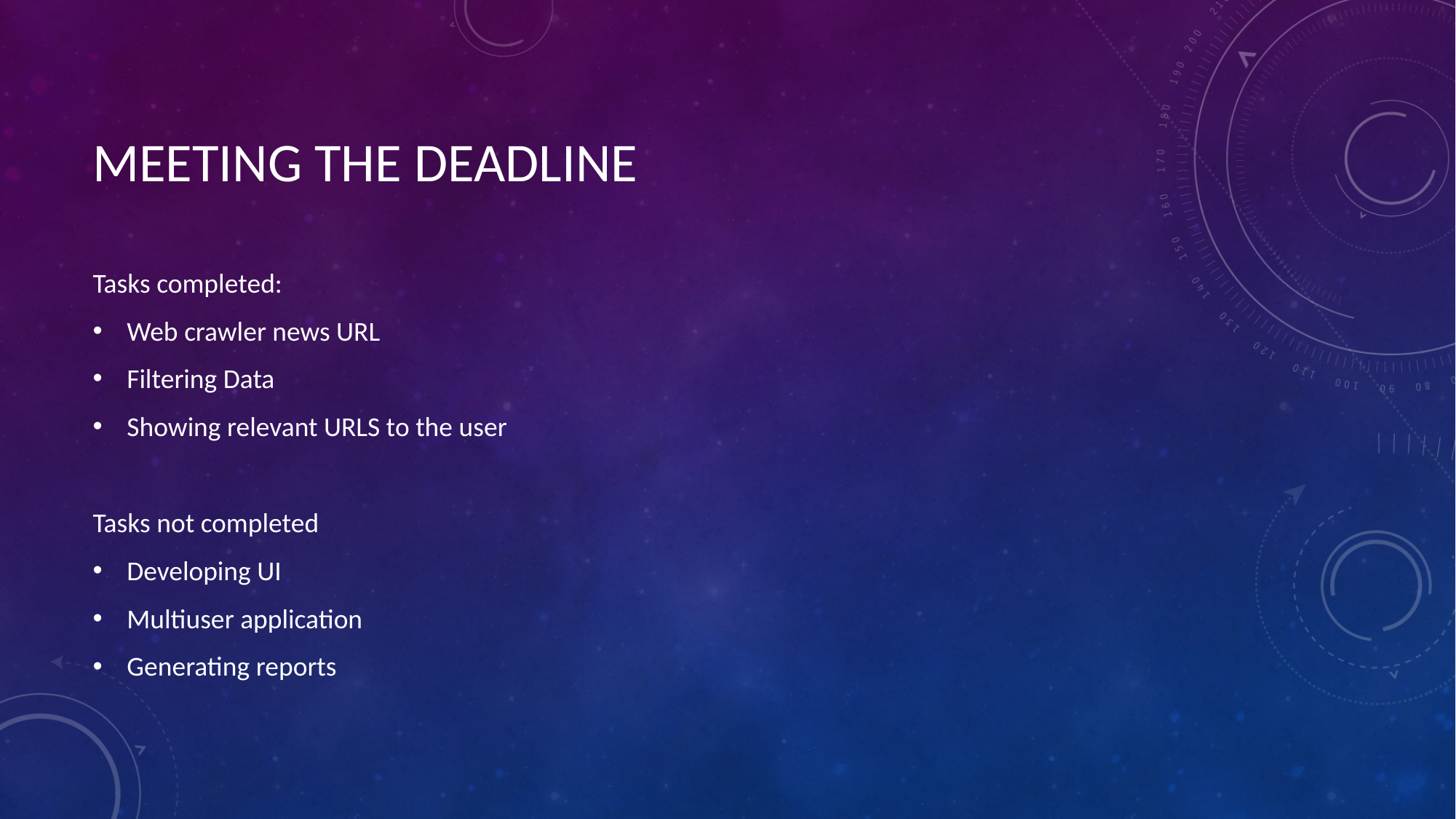

# Meeting the deadline
Tasks completed:
Web crawler news URL
Filtering Data
Showing relevant URLS to the user

Tasks not completed
Developing UI
Multiuser application
Generating reports